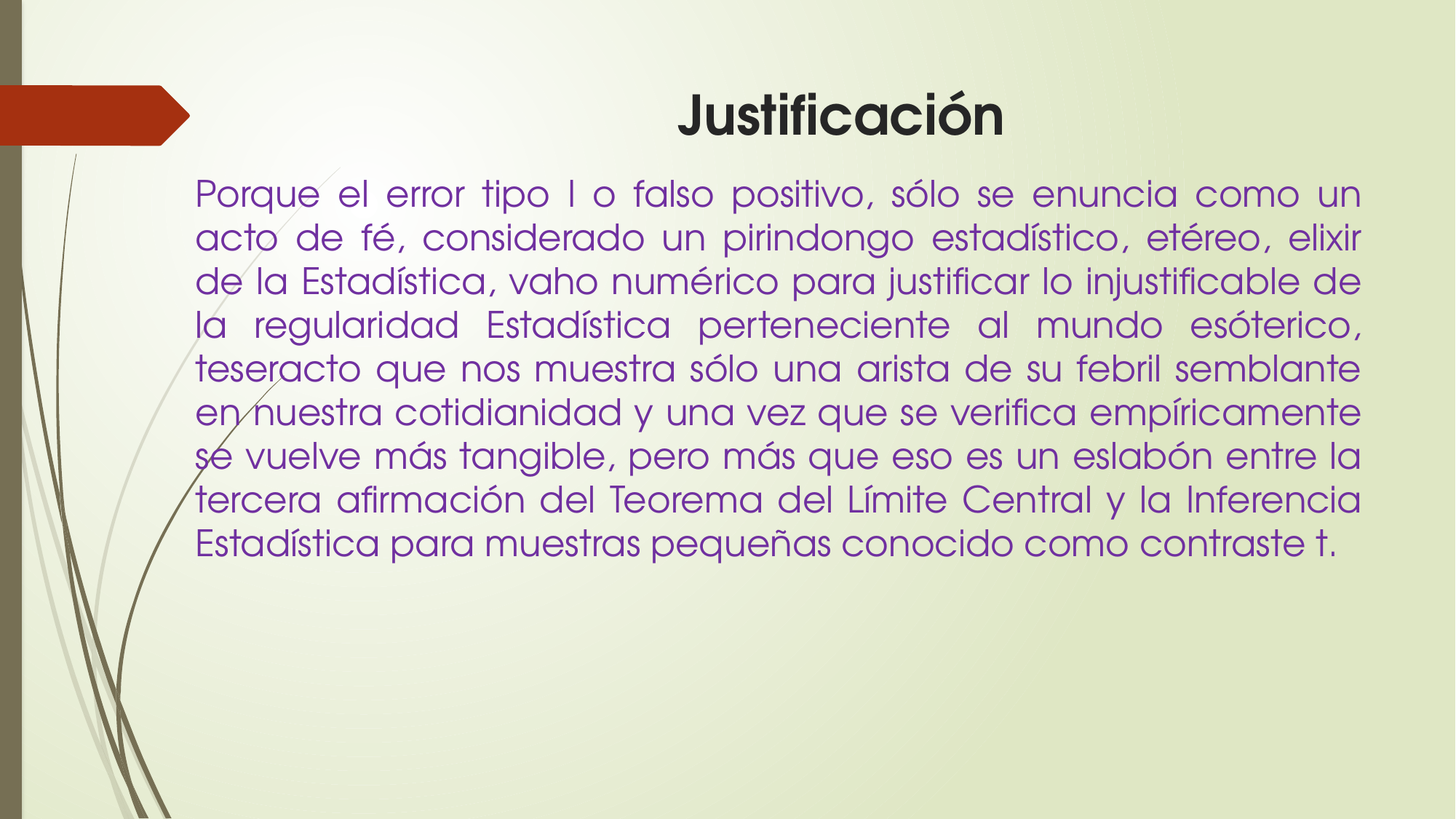

# Justificación
Porque el error tipo I o falso positivo, sólo se enuncia como un acto de fé, considerado un pirindongo estadístico, etéreo, elixir de la Estadística, vaho numérico para justificar lo injustificable de la regularidad Estadística perteneciente al mundo esóterico, teseracto que nos muestra sólo una arista de su febril semblante en nuestra cotidianidad y una vez que se verifica empíricamente se vuelve más tangible, pero más que eso es un eslabón entre la tercera afirmación del Teorema del Límite Central y la Inferencia Estadística para muestras pequeñas conocido como contraste t.